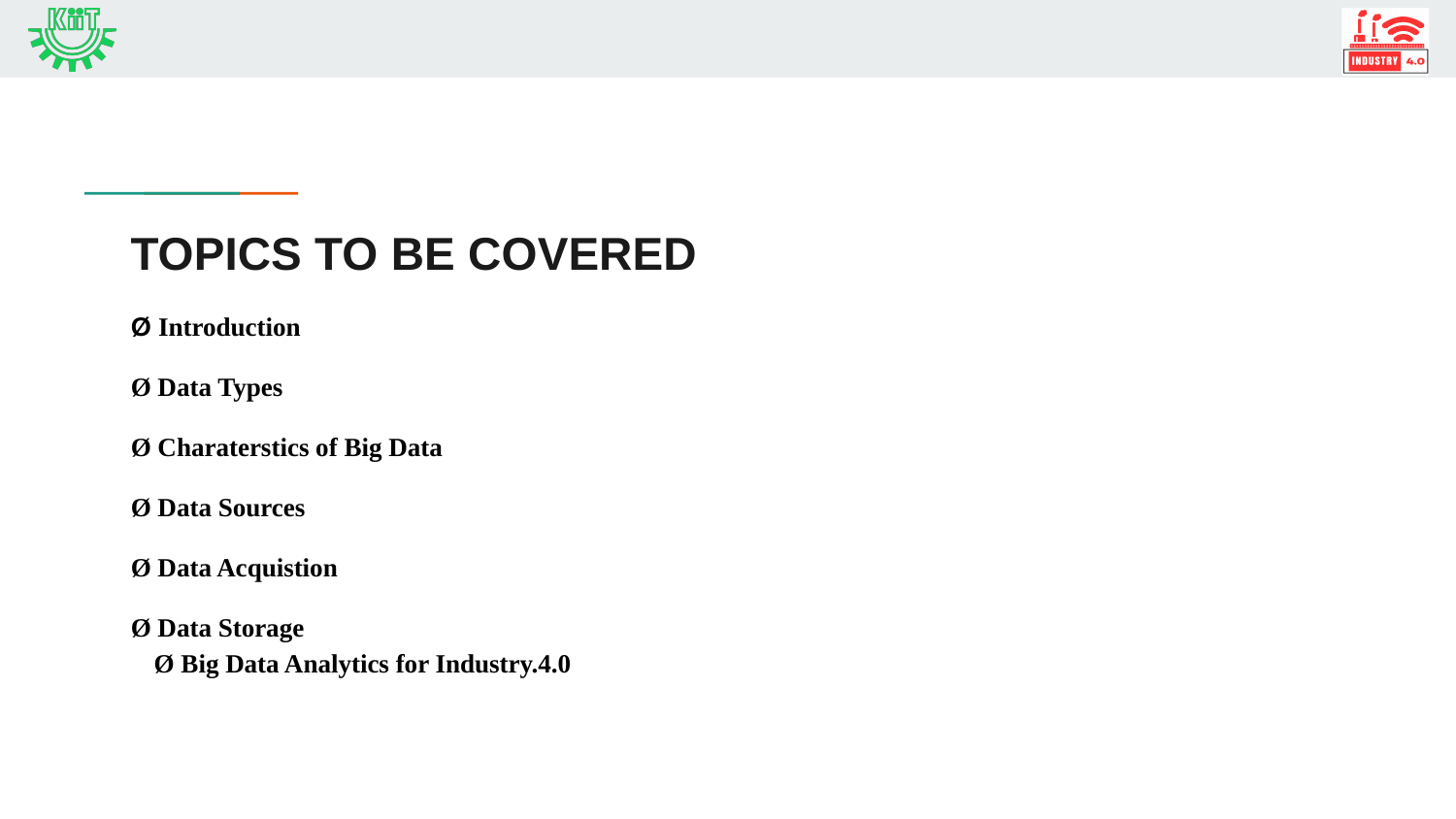

# TOPICS TO BE COVERED
Ø IntroductionØ Data TypesØ Charaterstics of Big DataØ Data SourcesØ Data AcquistionØ Data StorageØ Big Data Analytics for Industry.4.0